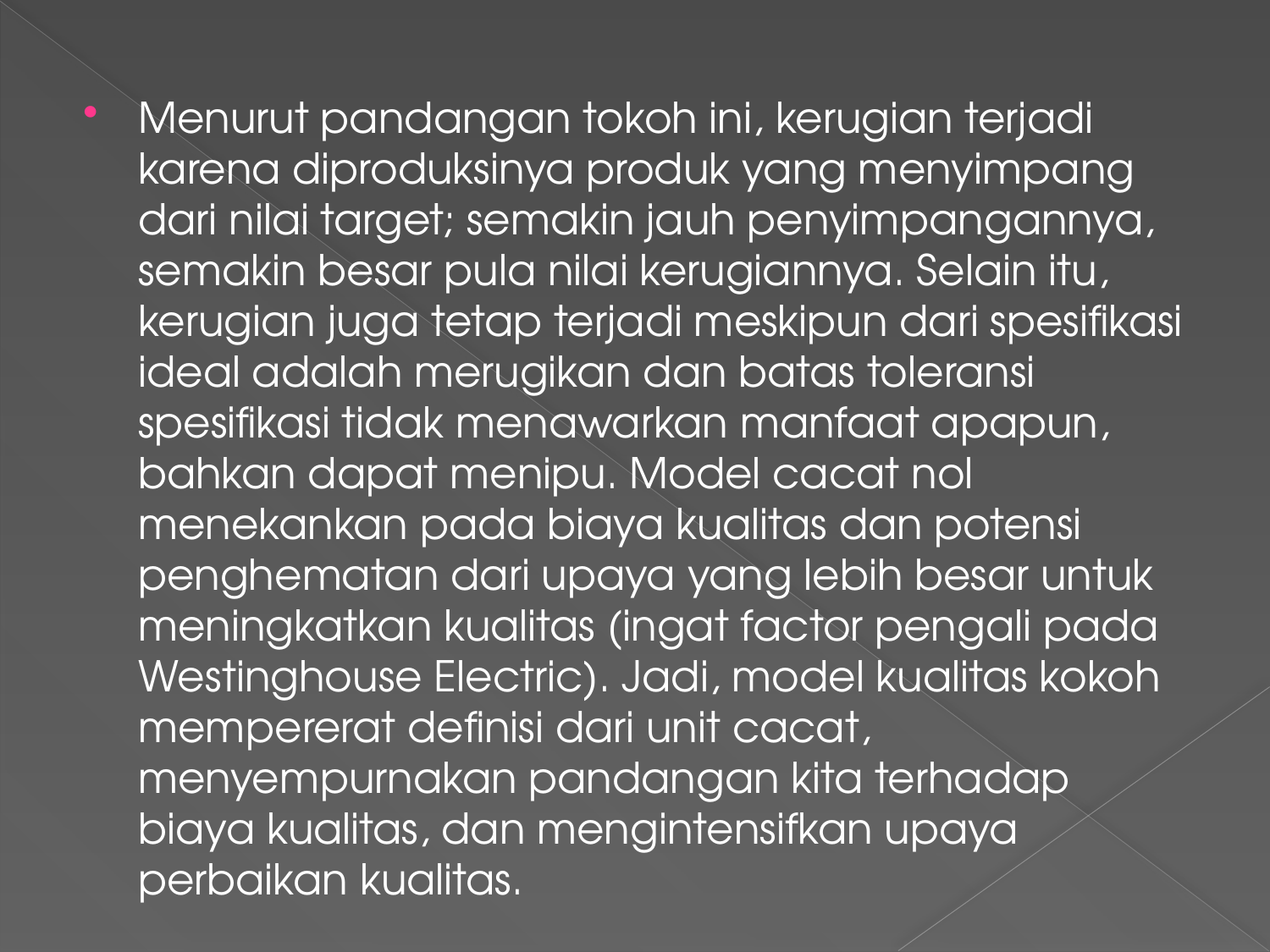

Menurut pandangan tokoh ini, kerugian terjadi karena diproduksinya produk yang menyimpang dari nilai target; semakin jauh penyimpangannya, semakin besar pula nilai kerugiannya. Selain itu, kerugian juga tetap terjadi meskipun dari spesifikasi ideal adalah merugikan dan batas toleransi spesifikasi tidak menawarkan manfaat apapun, bahkan dapat menipu. Model cacat nol menekankan pada biaya kualitas dan potensi penghematan dari upaya yang lebih besar untuk meningkatkan kualitas (ingat factor pengali pada Westinghouse Electric). Jadi, model kualitas kokoh mempererat definisi dari unit cacat, menyempurnakan pandangan kita terhadap biaya kualitas, dan mengintensifkan upaya perbaikan kualitas.